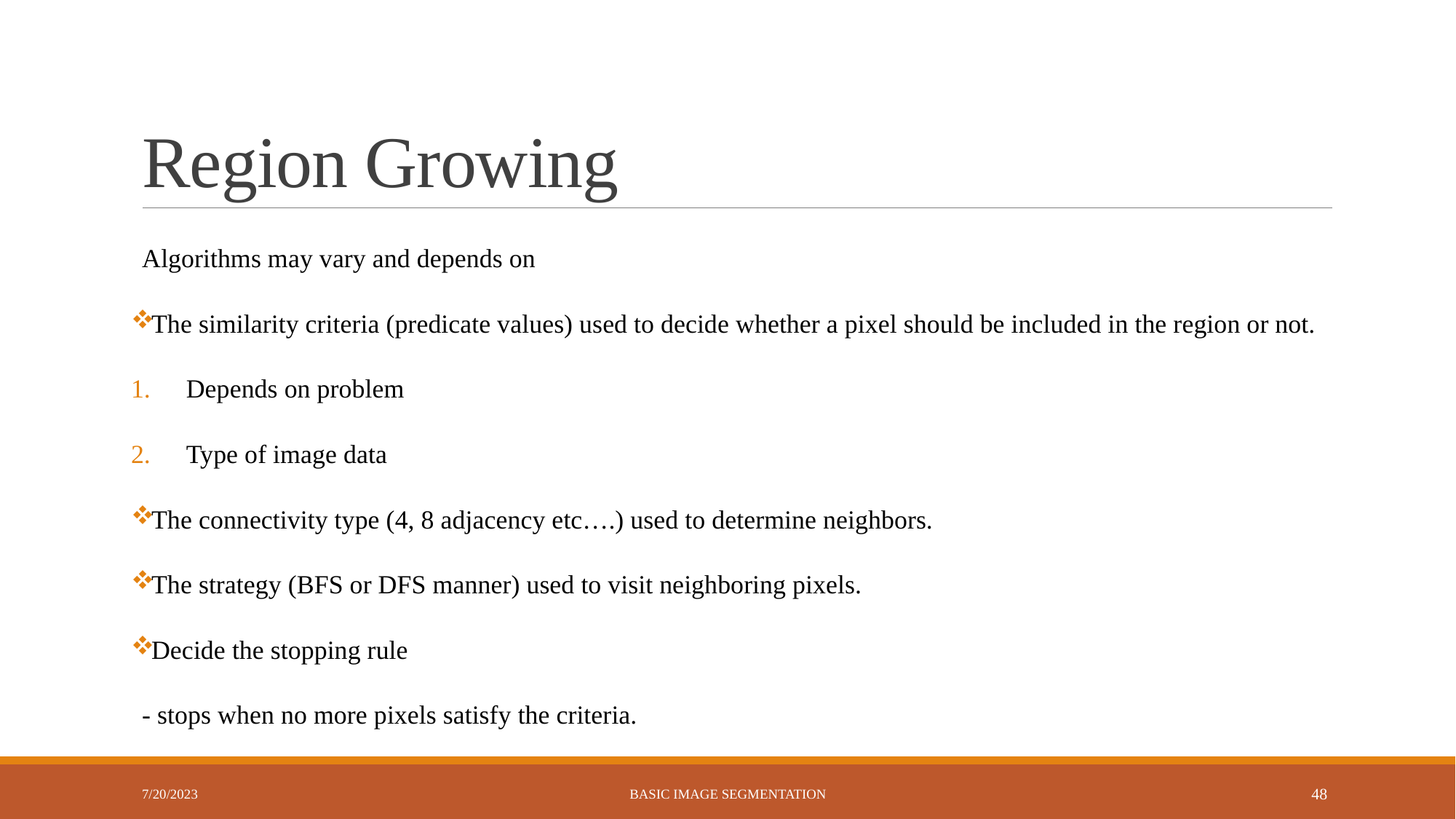

# Region Growing
Algorithms may vary and depends on
The similarity criteria (predicate values) used to decide whether a pixel should be included in the region or not.
Depends on problem
Type of image data
The connectivity type (4, 8 adjacency etc….) used to determine neighbors.
The strategy (BFS or DFS manner) used to visit neighboring pixels.
Decide the stopping rule
- stops when no more pixels satisfy the criteria.
7/20/2023
Basic Image Segmentation
48